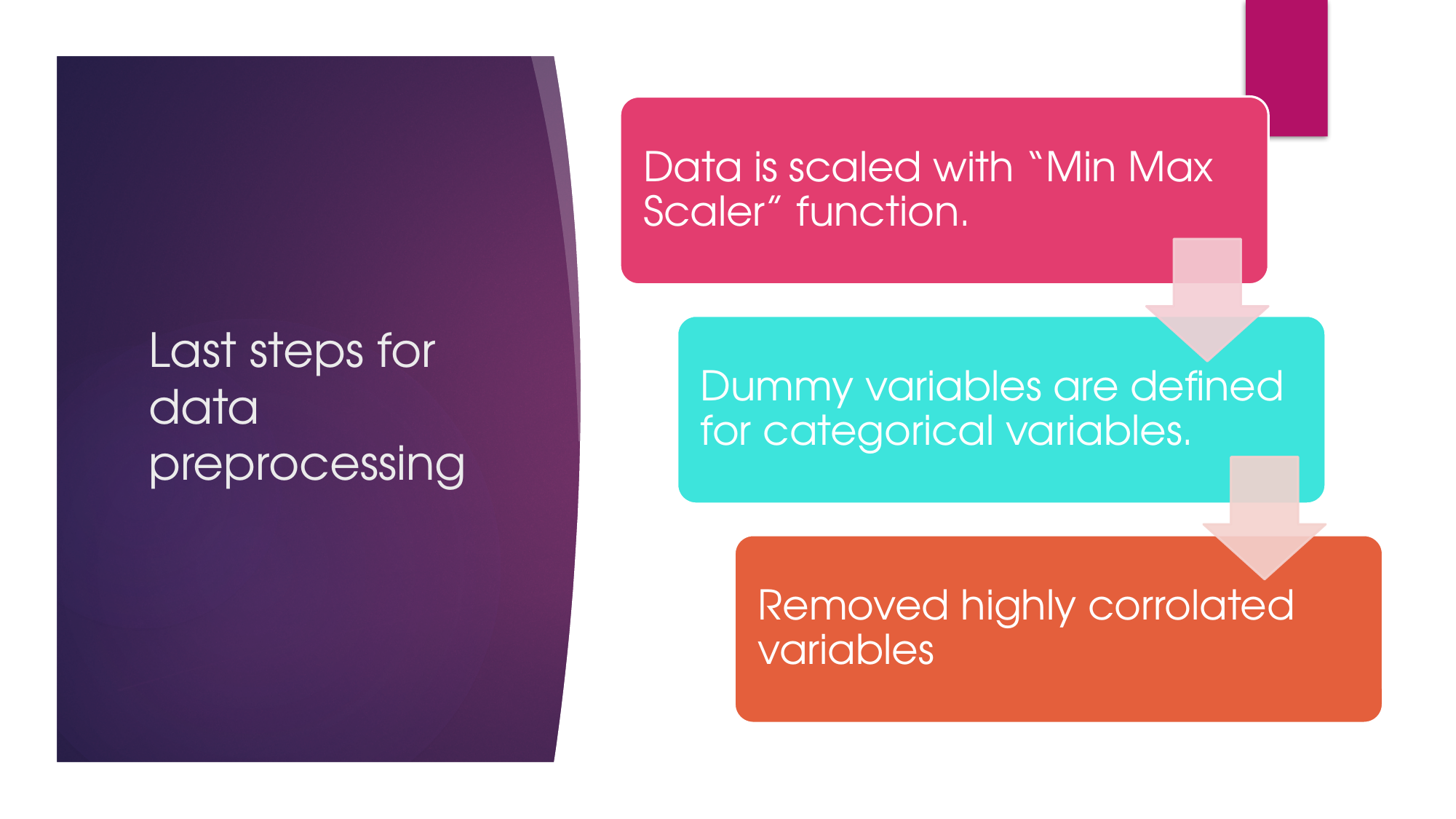

Data is scaled with “Min Max Scaler” function.
Dummy variables are defined for categorical variables.
Removed highly corrolated variables

# Last steps for data preprocessing